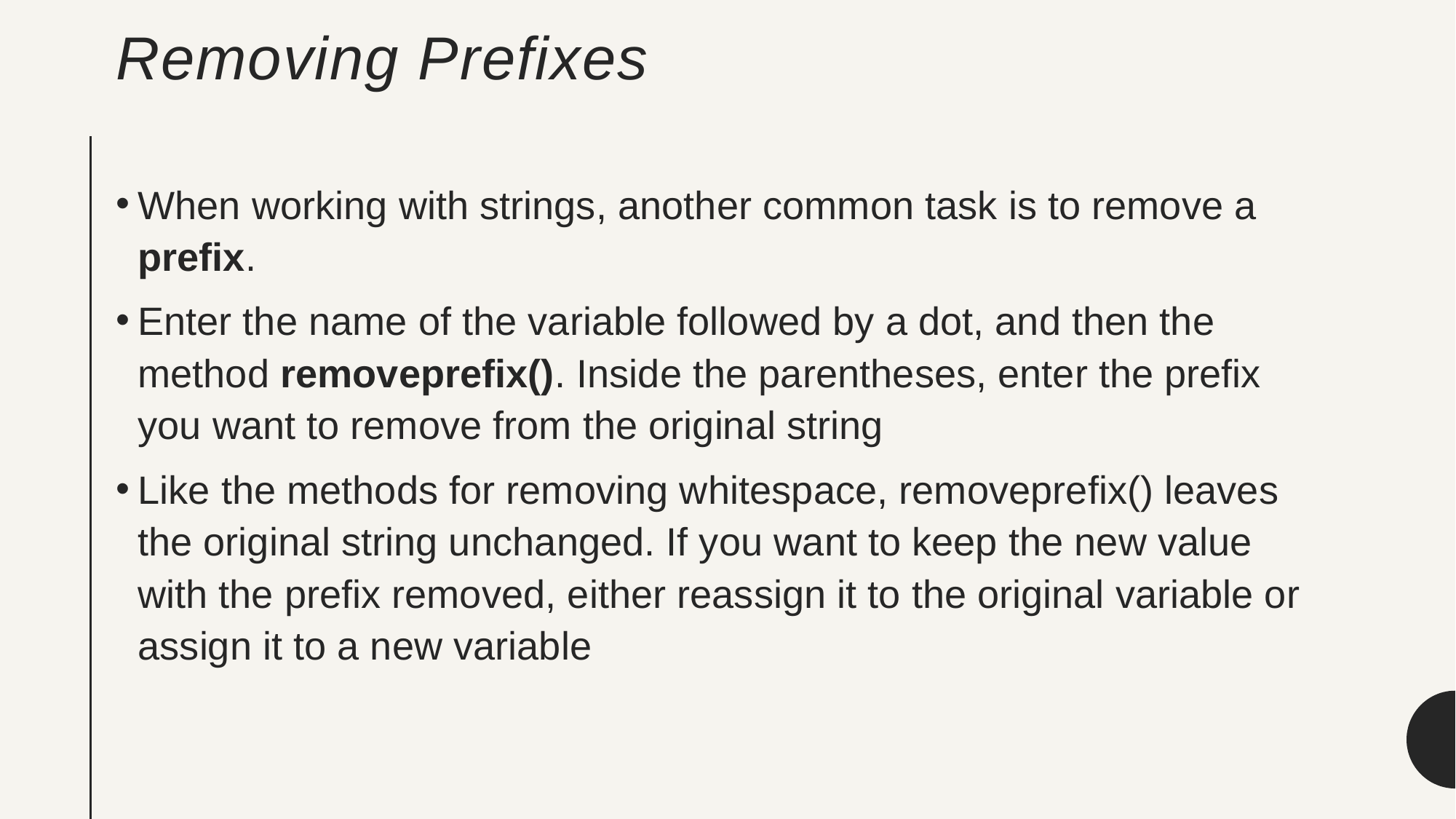

# Removing Prefixes
When working with strings, another common task is to remove a prefix.
Enter the name of the variable followed by a dot, and then the method removeprefix(). Inside the parentheses, enter the prefix you want to remove from the original string
Like the methods for removing whitespace, removeprefix() leaves the original string unchanged. If you want to keep the new value with the prefix removed, either reassign it to the original variable or assign it to a new variable